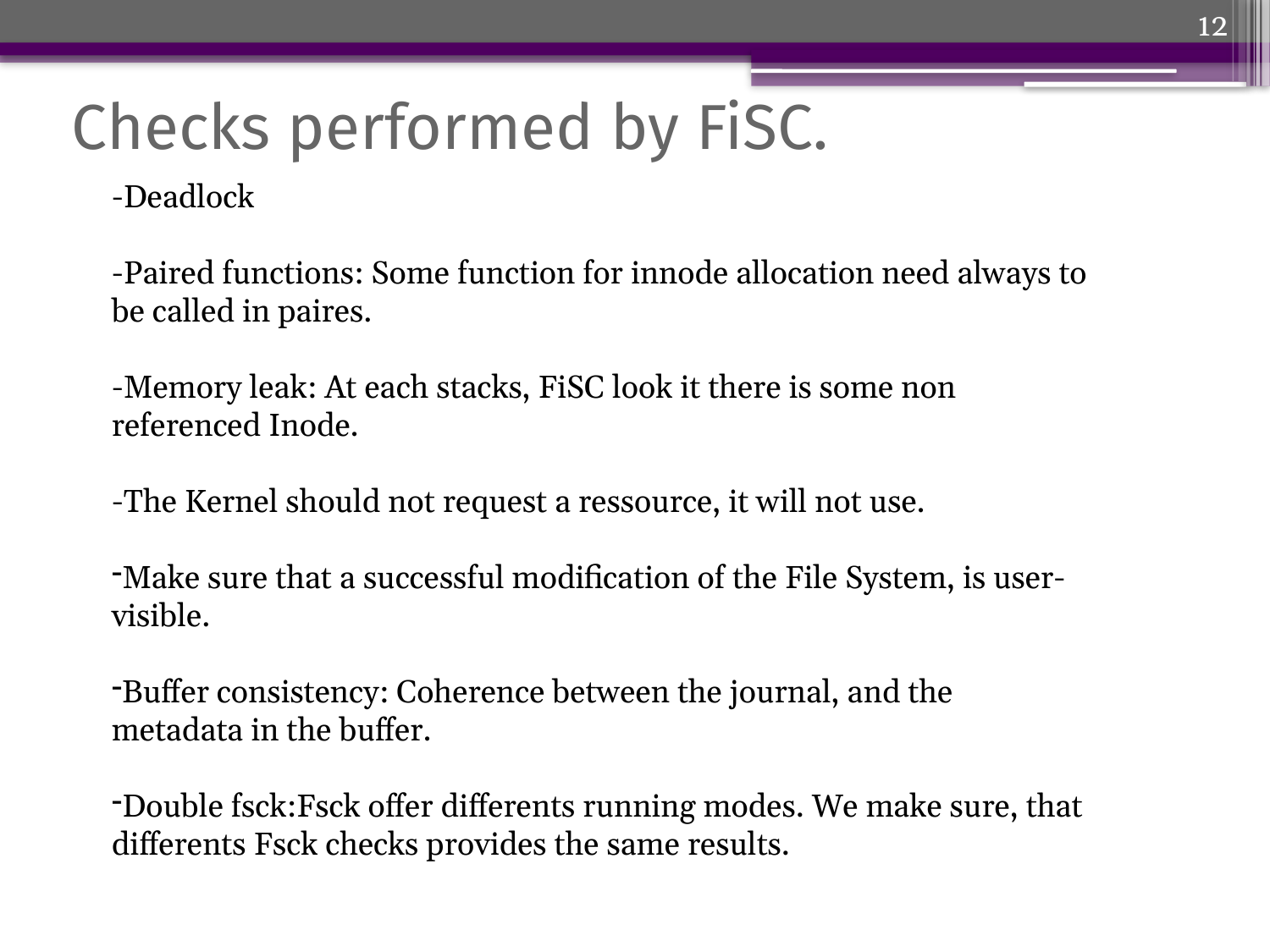

12
# Checks performed by FiSC.
-Deadlock

-Paired functions: Some function for innode allocation need always to be called in paires.

-Memory leak: At each stacks, FiSC look it there is some non referenced Inode.

-The Kernel should not request a ressource, it will not use.

Make sure that a successful modification of the File System, is user-visible.

Buffer consistency: Coherence between the journal, and the metadata in the buffer.

Double fsck:Fsck offer differents running modes. We make sure, that differents Fsck checks provides the same results.